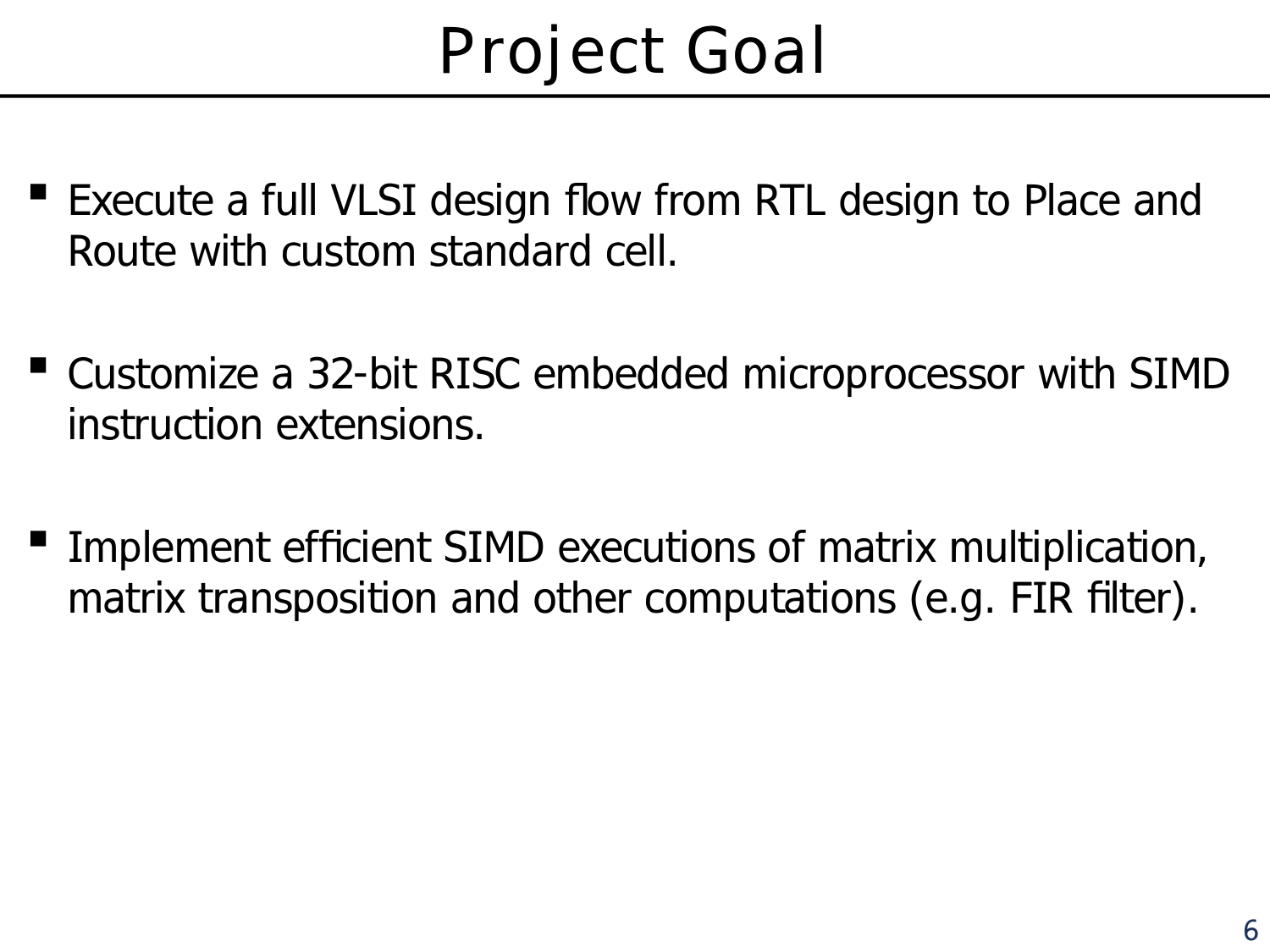

# Project Goal

Execute a full VLSI design flow from RTL design to Place and Route with custom standard cell.

Customize a 32-bit RISC embedded microprocessor with SIMD instruction extensions.

Implement efficient SIMD executions of matrix multiplication, matrix transposition and other computations (e.g. FIR filter).